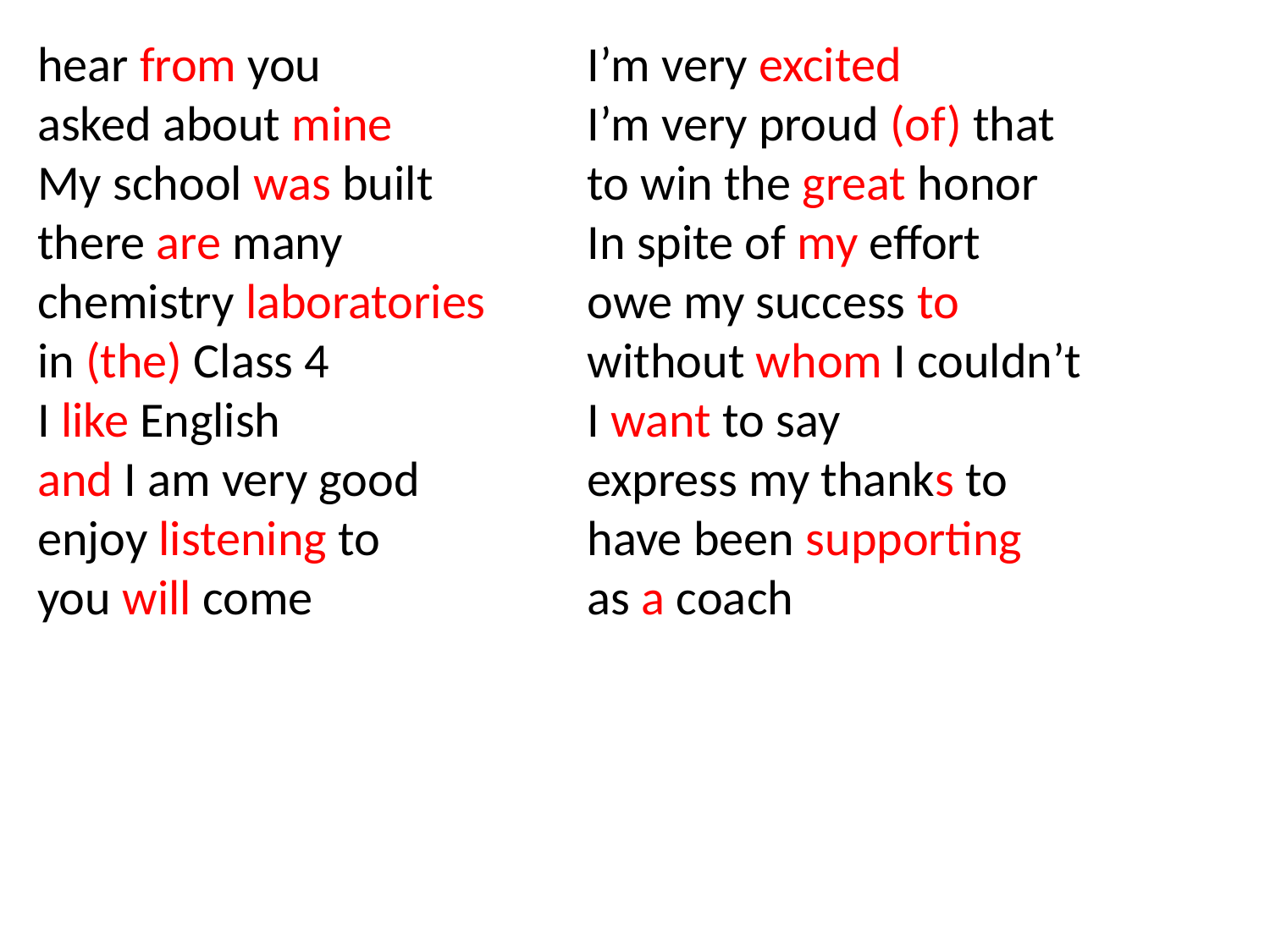

hear from you
asked about mine
My school was built
there are many
chemistry laboratories
in (the) Class 4
I like English
and I am very good
enjoy listening to
you will come
I’m very excited
I’m very proud (of) that
to win the great honor
In spite of my effort
owe my success to
without whom I couldn’t
I want to say
express my thanks to
have been supporting
as a coach